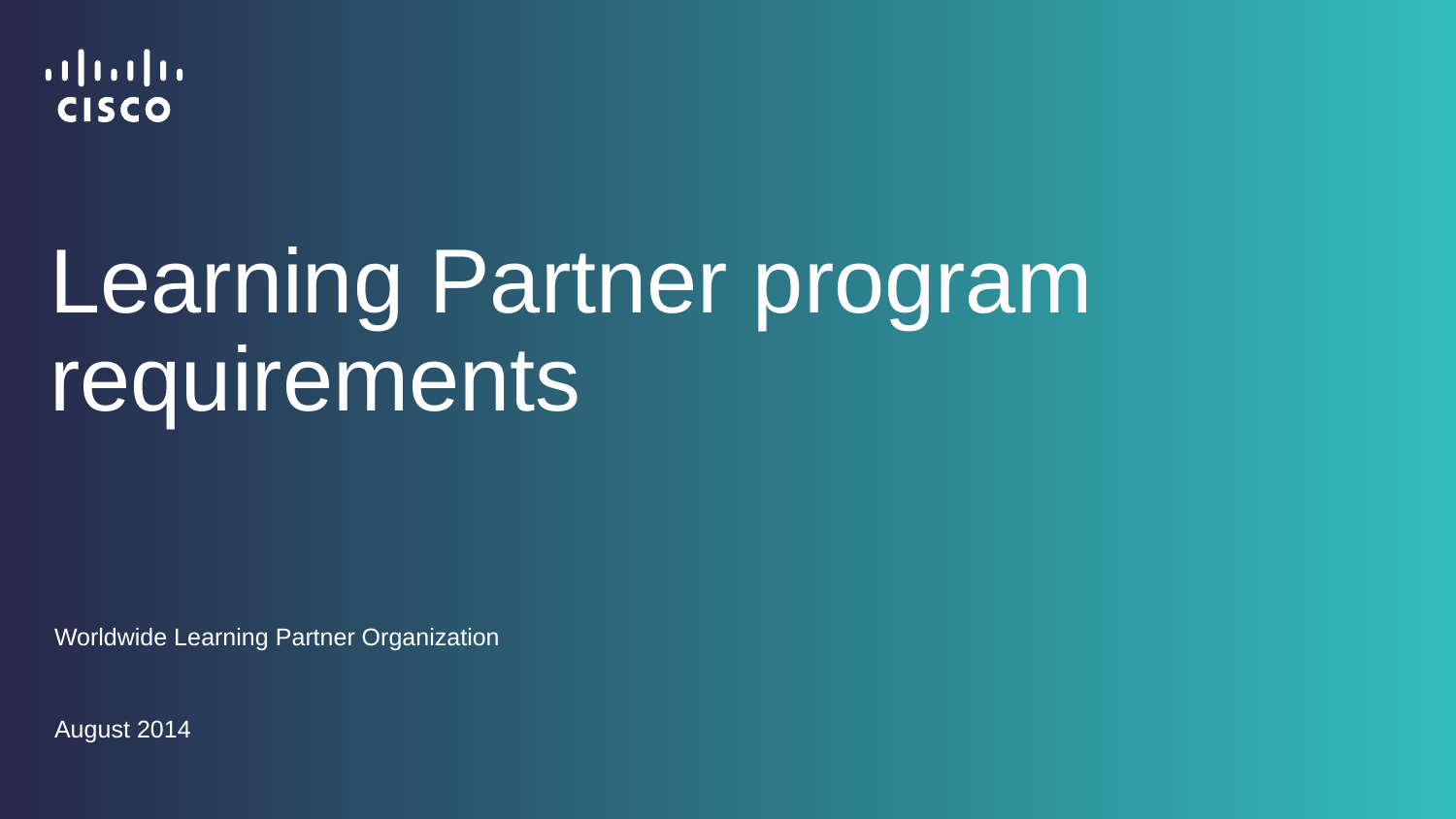

# Learning Partner program requirements
Worldwide Learning Partner Organization
August 2014